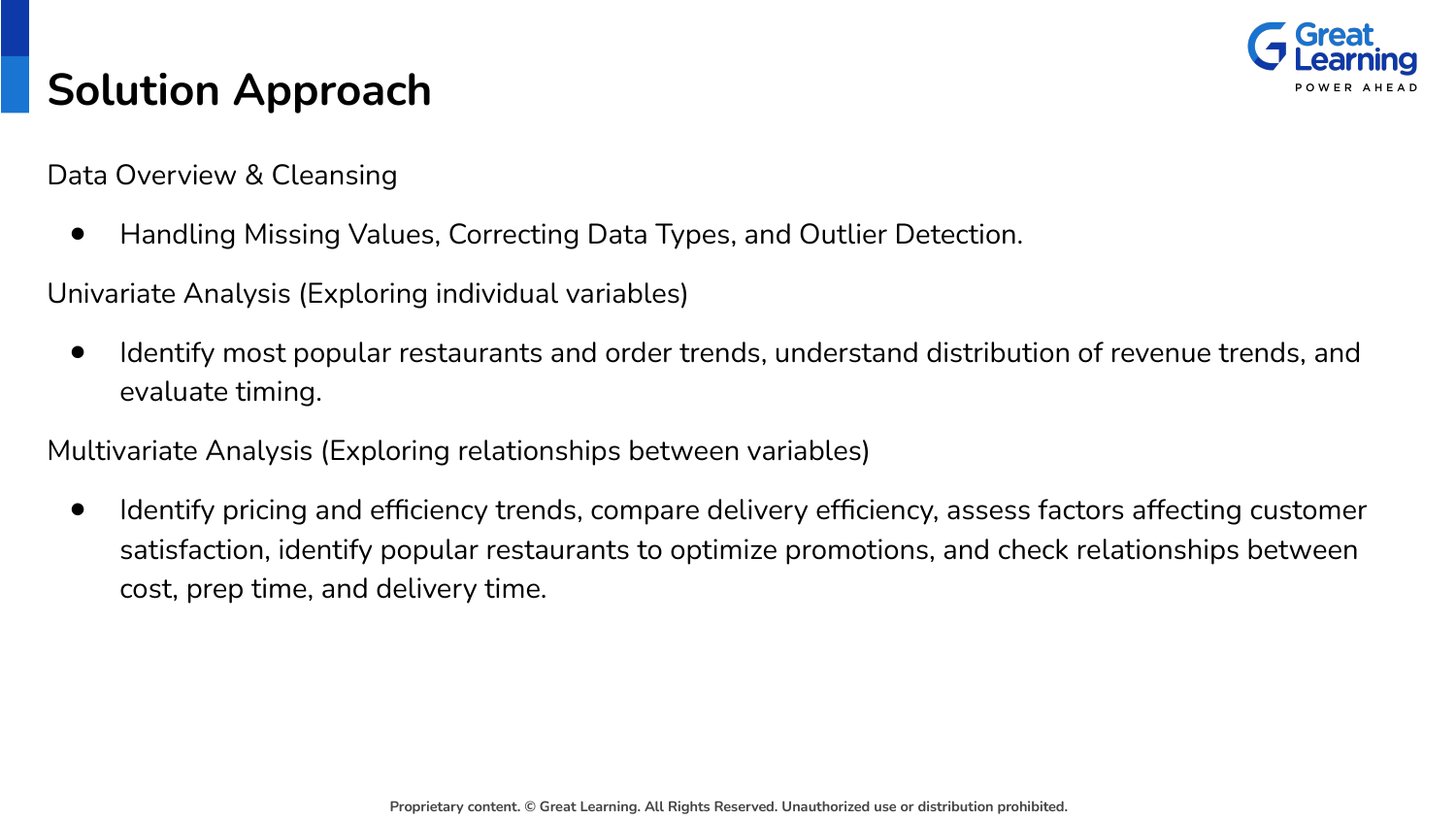

# Solution Approach
Data Overview & Cleansing
Handling Missing Values, Correcting Data Types, and Outlier Detection.
Univariate Analysis (Exploring individual variables)
Identify most popular restaurants and order trends, understand distribution of revenue trends, and evaluate timing.
Multivariate Analysis (Exploring relationships between variables)
Identify pricing and efficiency trends, compare delivery efficiency, assess factors affecting customer satisfaction, identify popular restaurants to optimize promotions, and check relationships between cost, prep time, and delivery time.